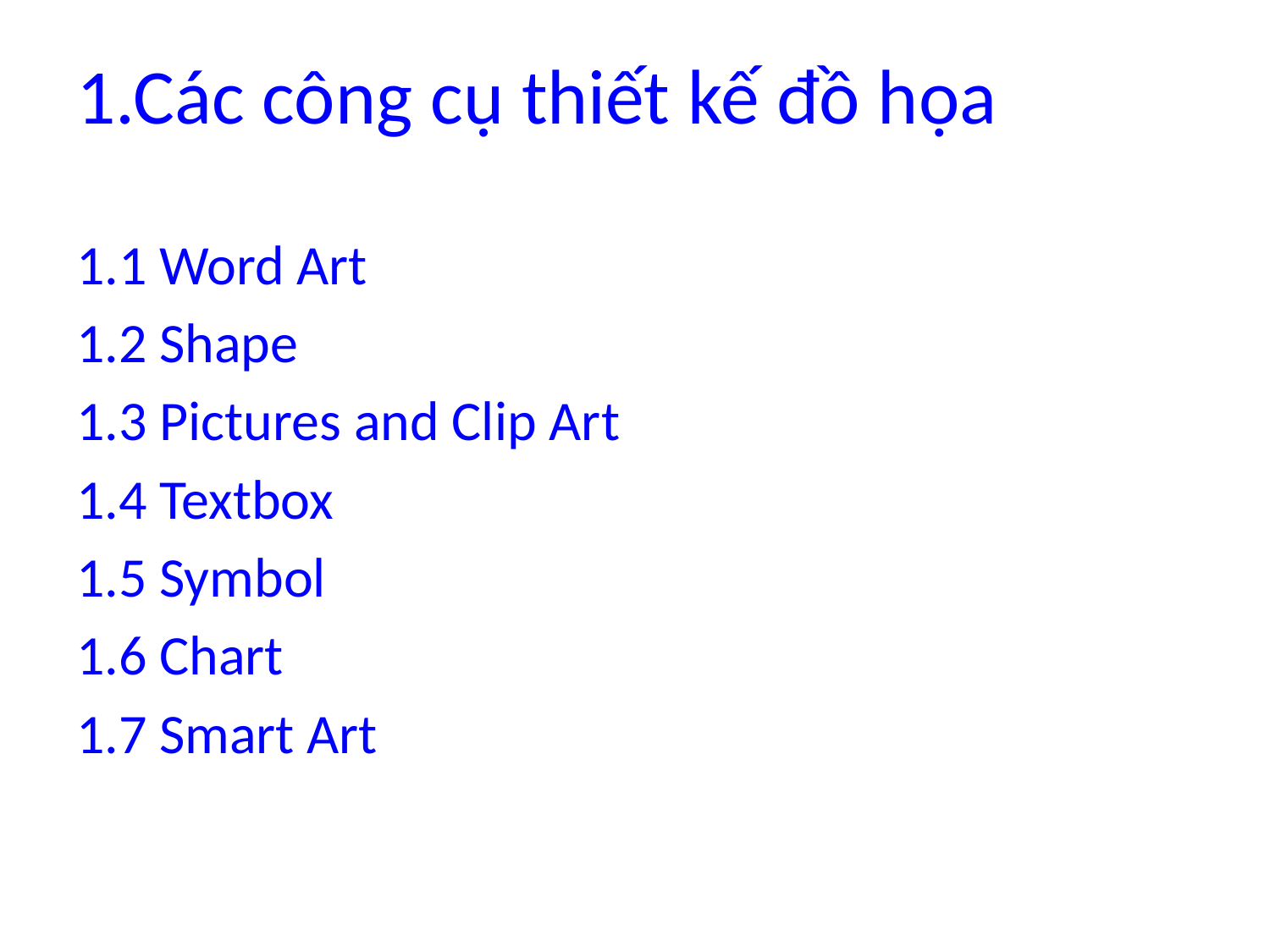

# 1.Các công cụ thiết kế đồ họa
1.1 Word Art
1.2 Shape
1.3 Pictures and Clip Art
1.4 Textbox
1.5 Symbol
1.6 Chart
1.7 Smart Art